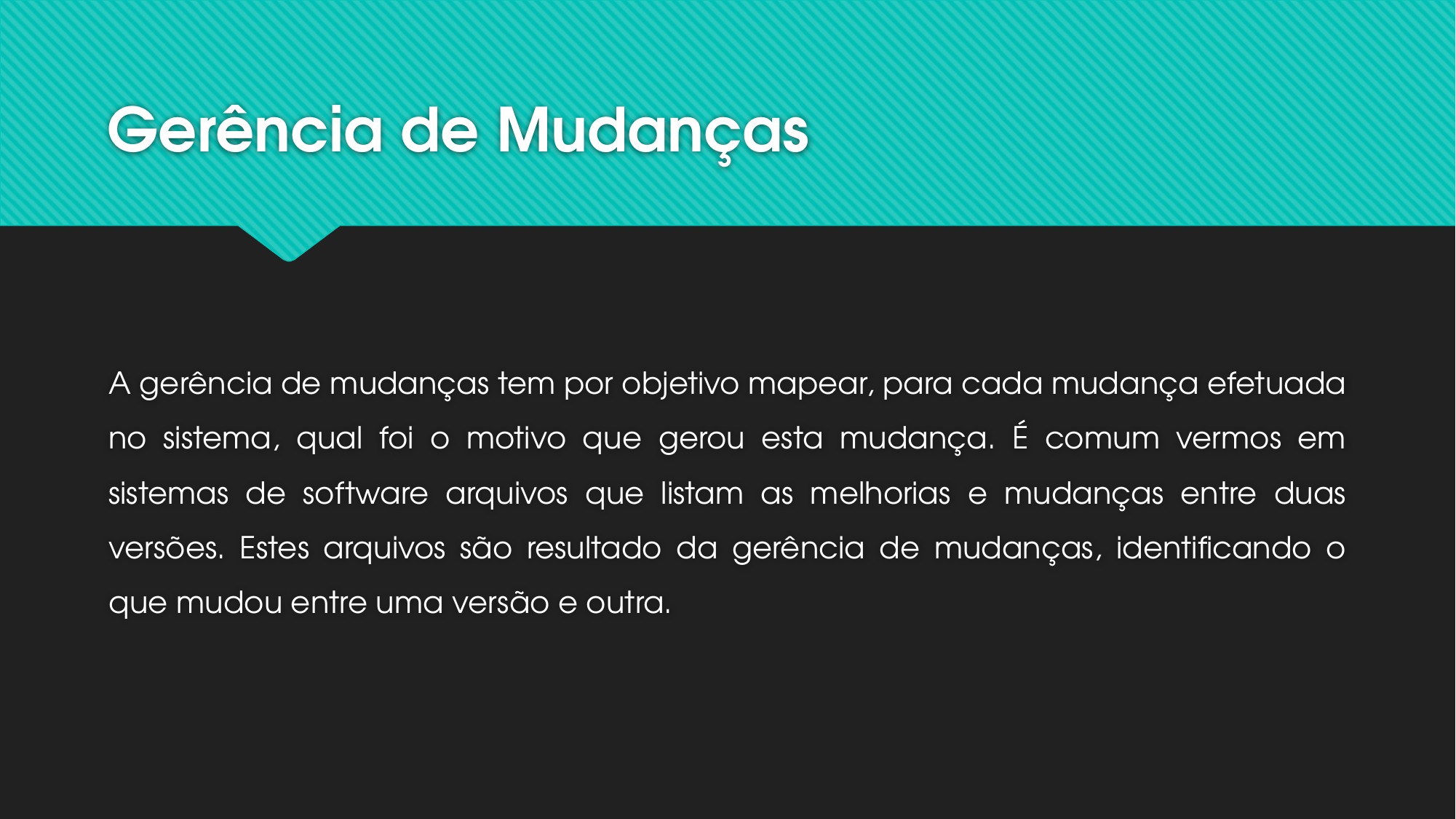

# Gerência de Mudanças
A gerência de mudanças tem por objetivo mapear, para cada mudança efetuada no sistema, qual foi o motivo que gerou esta mudança. É comum vermos em sistemas de software arquivos que listam as melhorias e mudanças entre duas versões. Estes arquivos são resultado da gerência de mudanças, identificando o que mudou entre uma versão e outra.